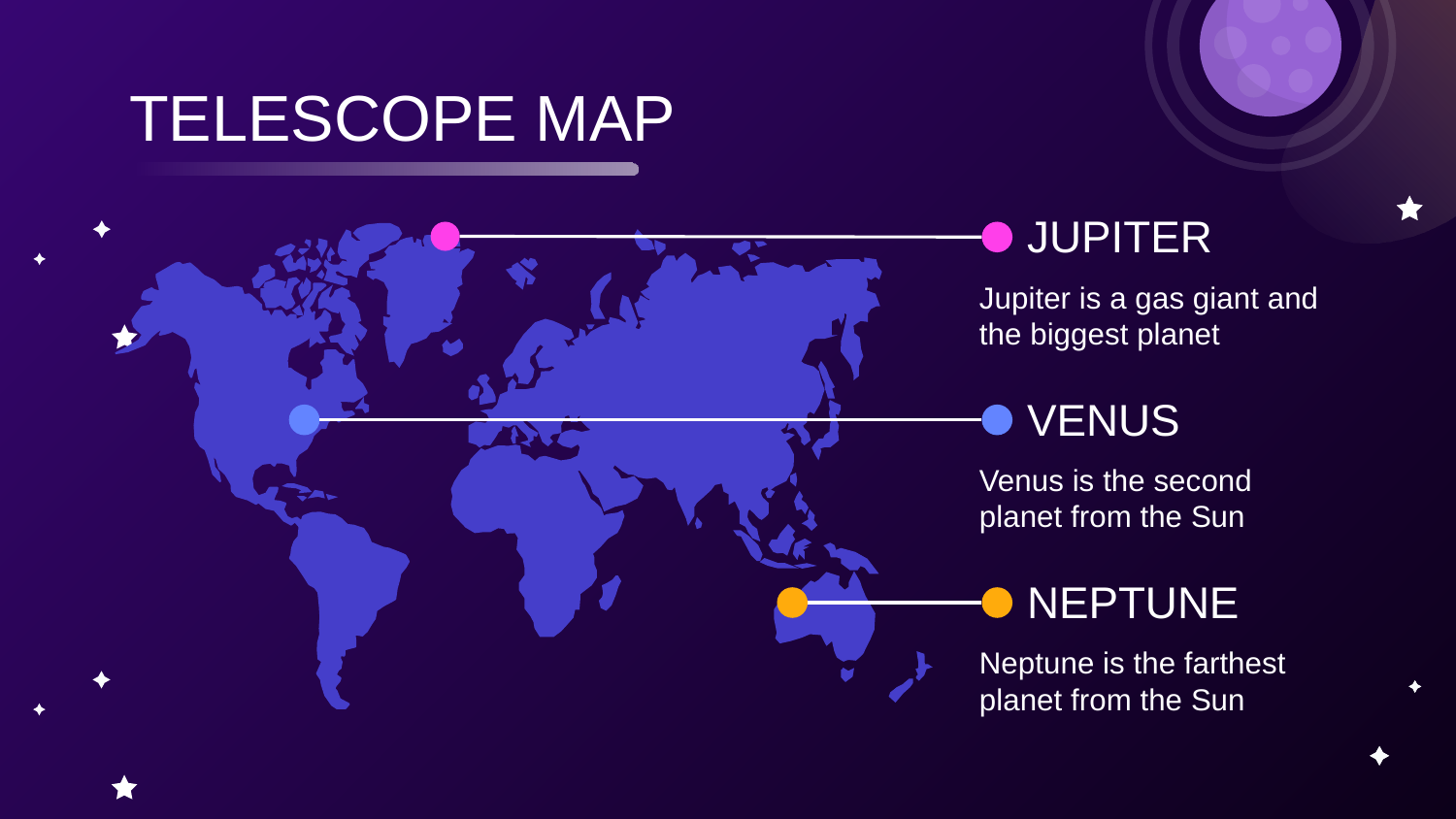

# TELESCOPE MAP

JUPITER

Jupiter is a gas giant and the biggest planet
VENUS

Venus is the second planet from the Sun
NEPTUNE

Neptune is the farthest planet from the Sun